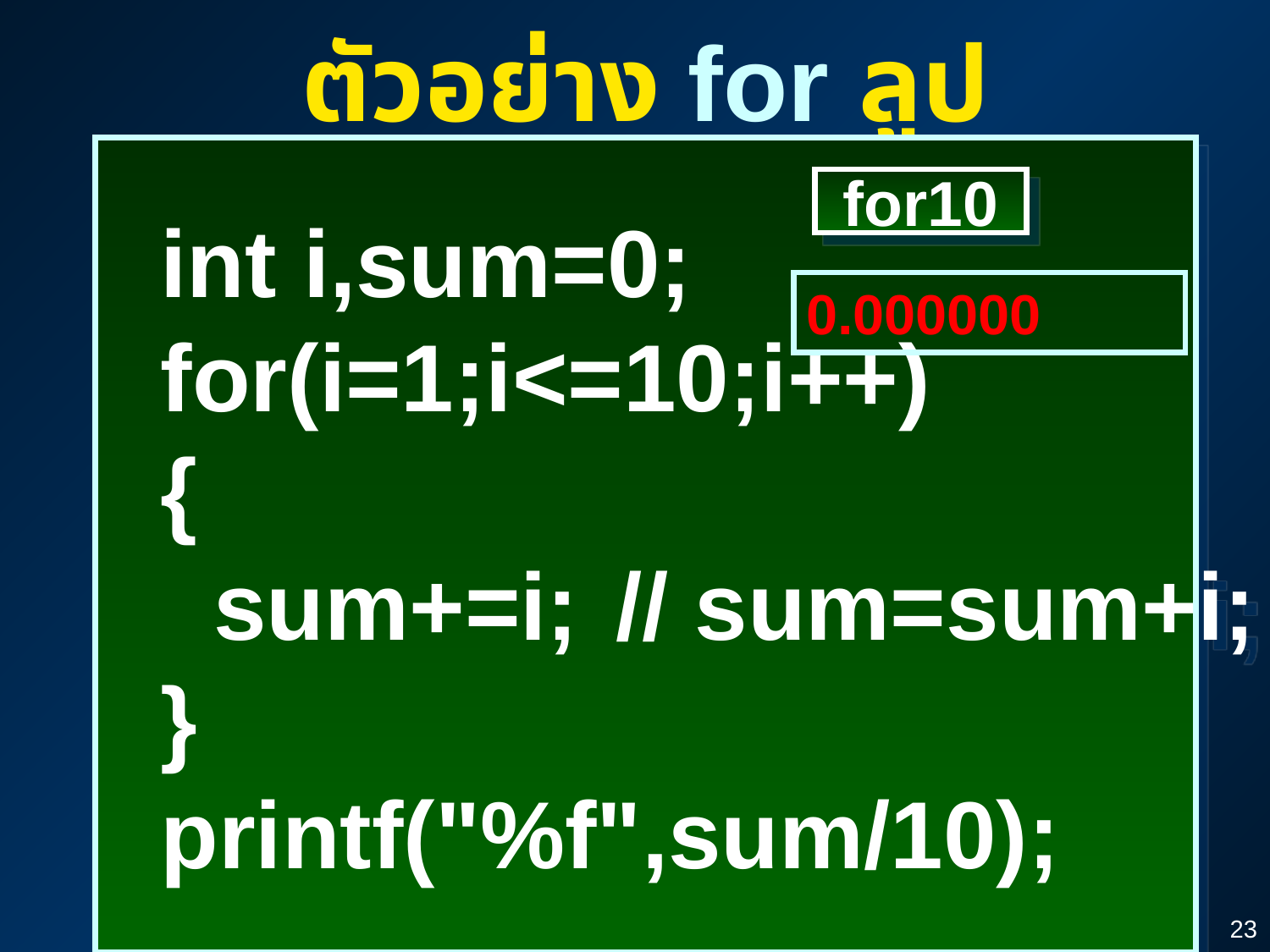

ตัวอย่าง for ลูป
  int i,sum=0;
  for(i=1;i<=10;i++)
  {
    sum+=i;	// sum=sum+i;
  }
  printf("%f",sum/10);
for10
0.000000
23